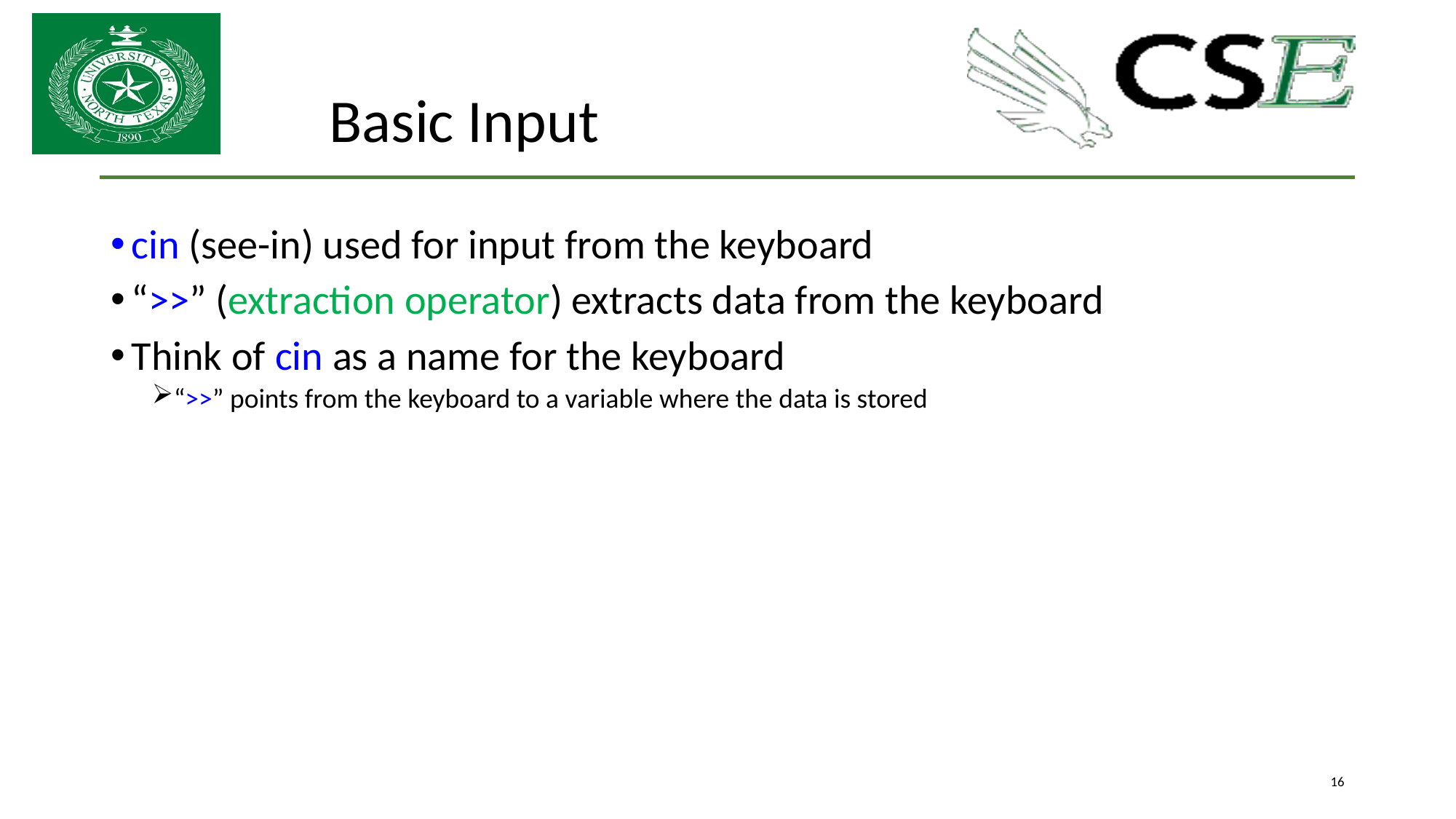

# Basic Input
cin (see-in) used for input from the keyboard
“>>” (extraction operator) extracts data from the keyboard
Think of cin as a name for the keyboard
“>>” points from the keyboard to a variable where the data is stored

16